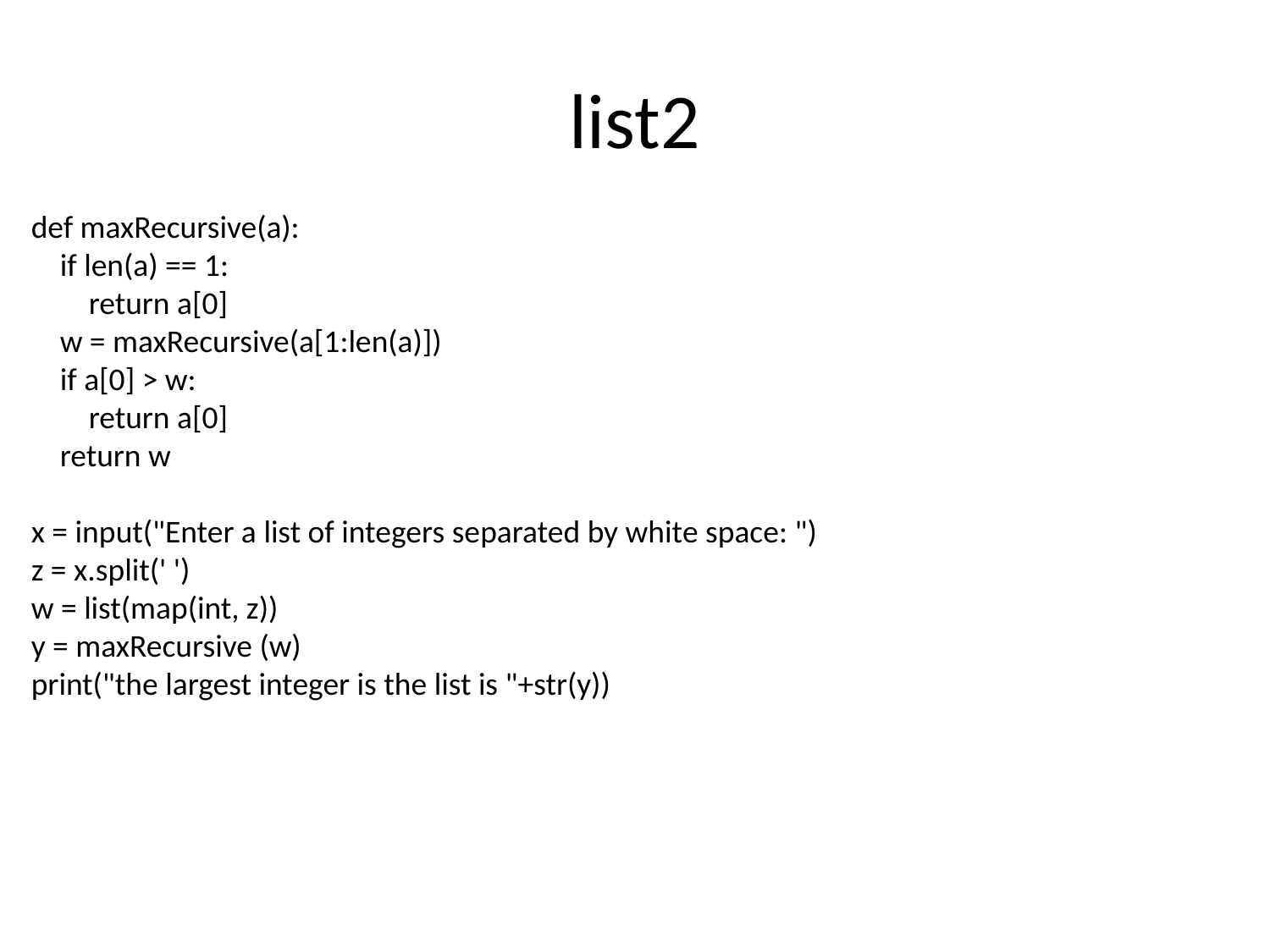

# list2
def maxRecursive(a):
    if len(a) == 1:
        return a[0]
    w = maxRecursive(a[1:len(a)])
    if a[0] > w:
        return a[0]
    return w

x = input("Enter a list of integers separated by white space: ")
z = x.split(' ')
w = list(map(int, z))
y = maxRecursive (w)
print("the largest integer is the list is "+str(y))